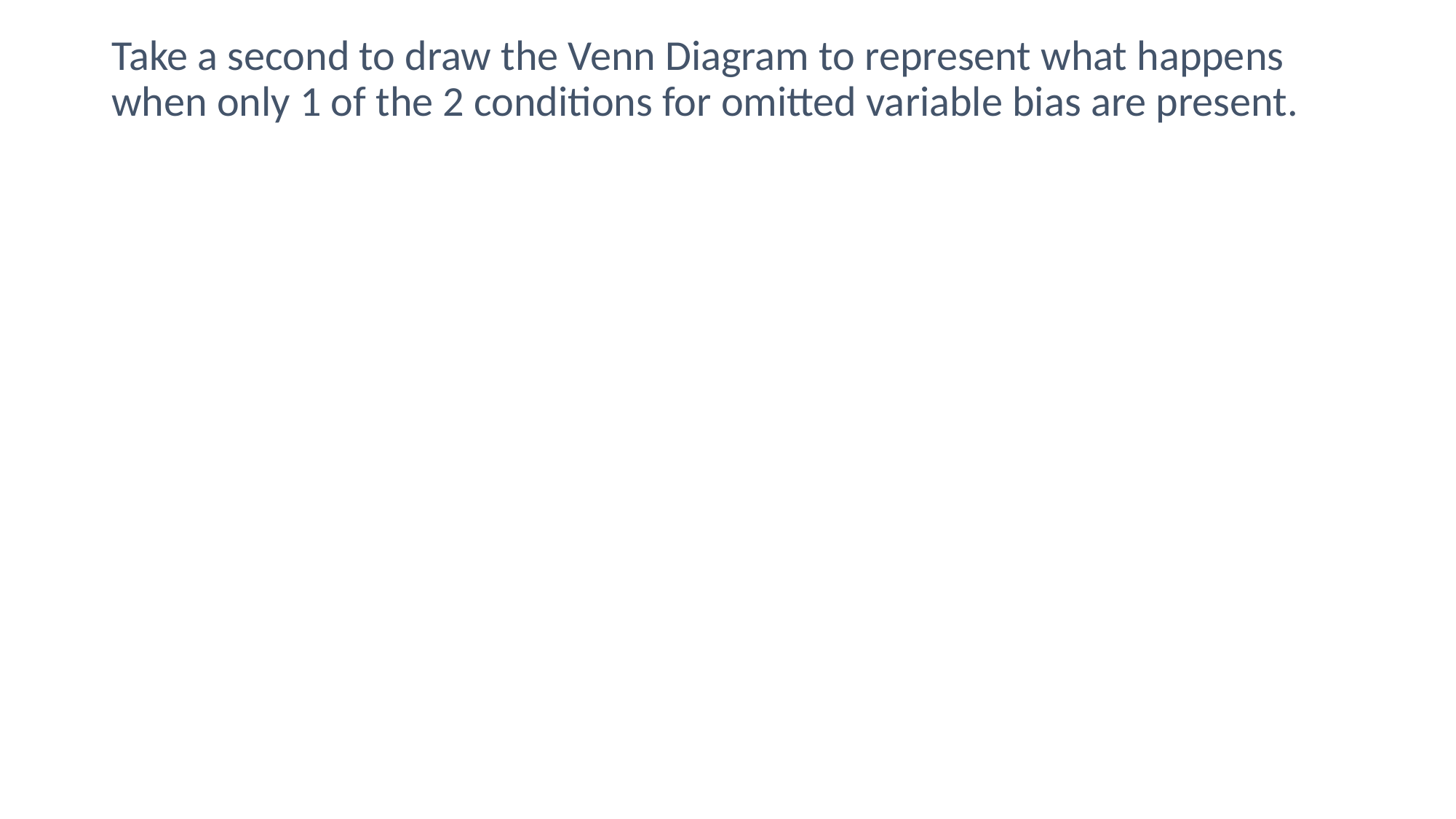

# Take a second to draw the Venn Diagram to represent what happens when only 1 of the 2 conditions for omitted variable bias are present.